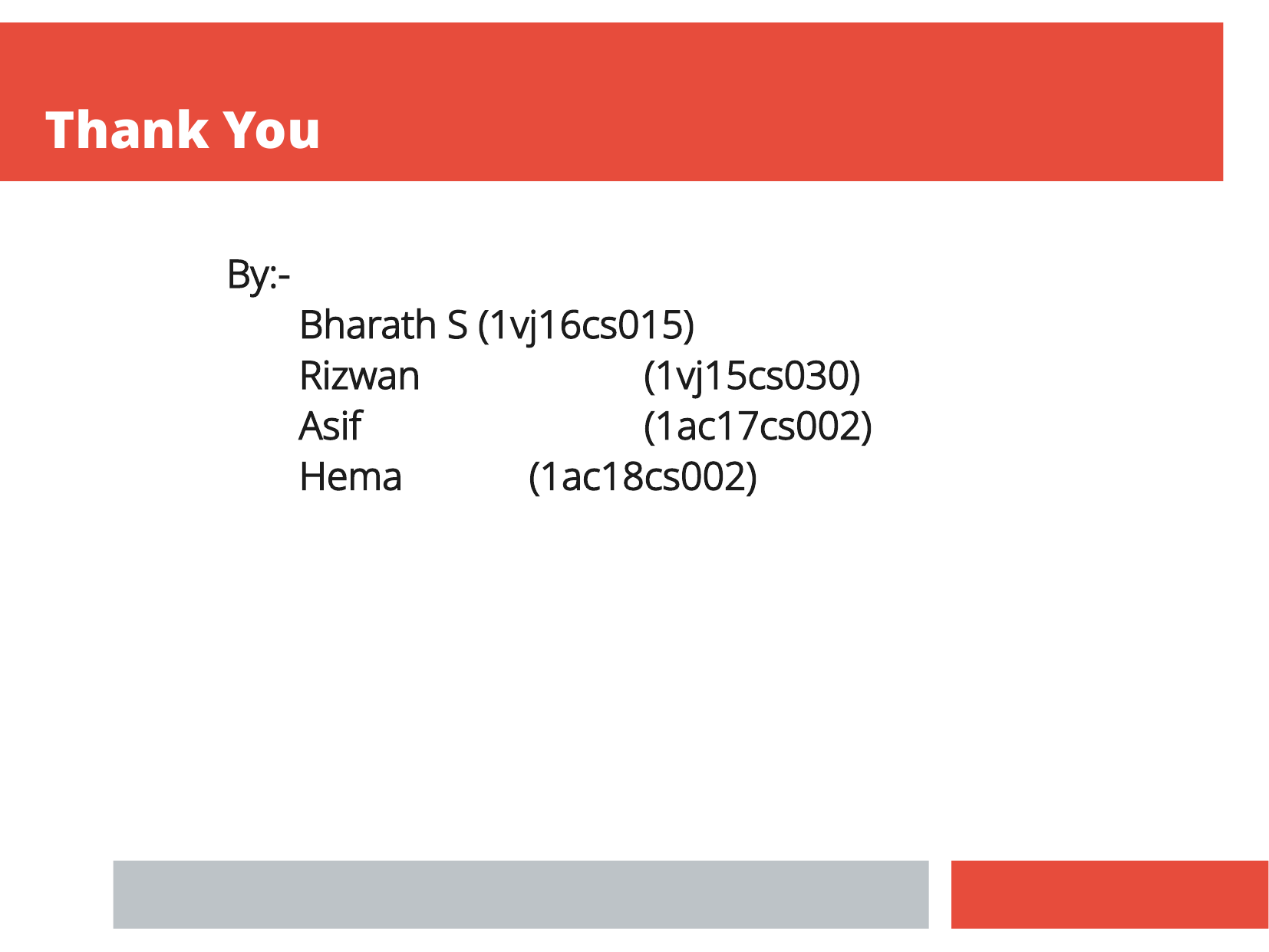

Thank You
By:-
Bharath S (1vj16cs015)
Rizwan		(1vj15cs030)
Asif 			(1ac17cs002)
Hema		(1ac18cs002)